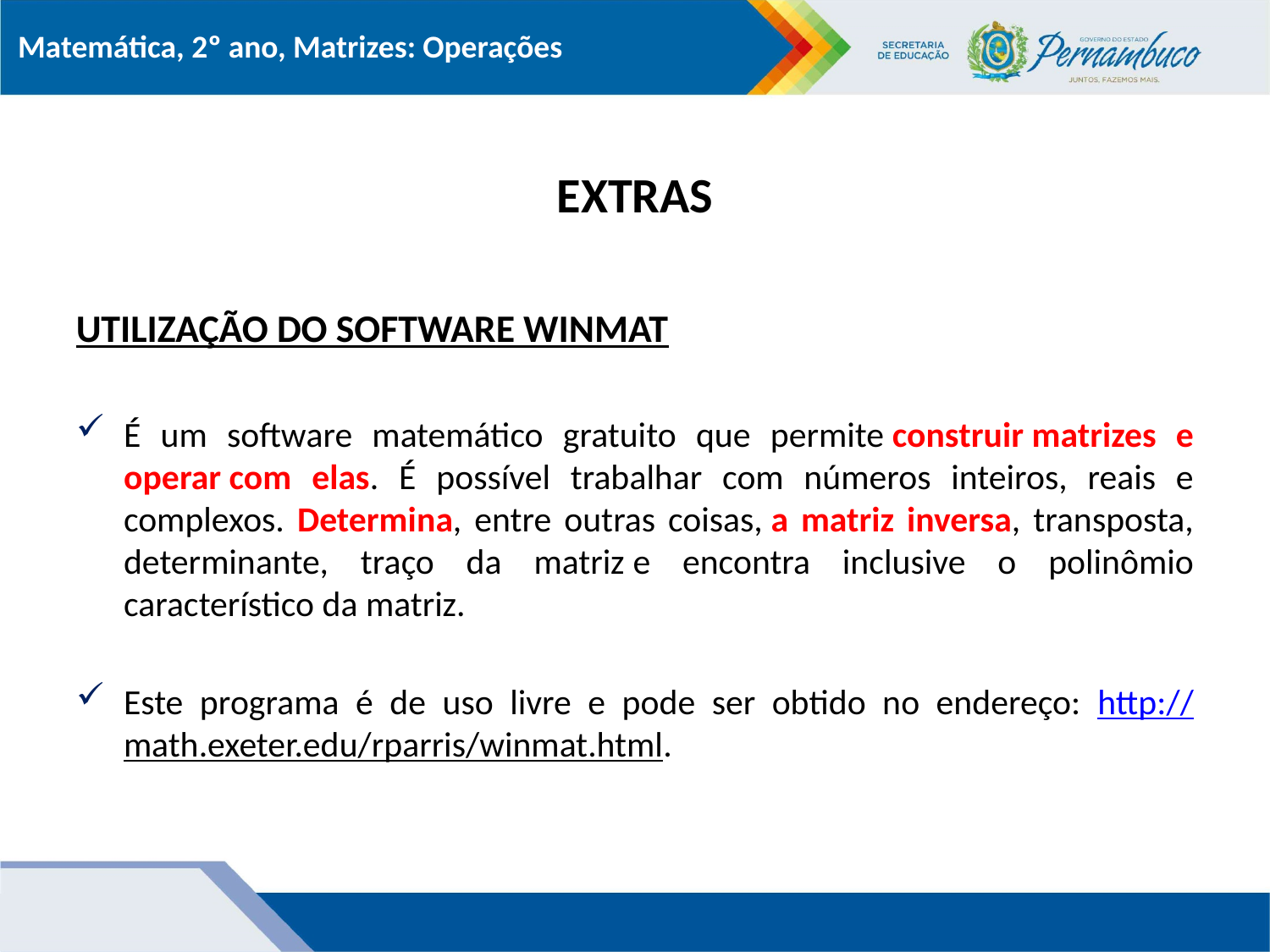

# EXTRAS
UTILIZAÇÃO DO SOFTWARE WINMAT

É um software matemático gratuito que permite construir matrizes e operar com elas. É possível trabalhar com números inteiros, reais e complexos. Determina, entre outras coisas, a matriz inversa, transposta, determinante, traço da matriz e encontra inclusive o polinômio característico da matriz.

Este programa é de uso livre e pode ser obtido no endereço: http://math.exeter.edu/rparris/winmat.html.